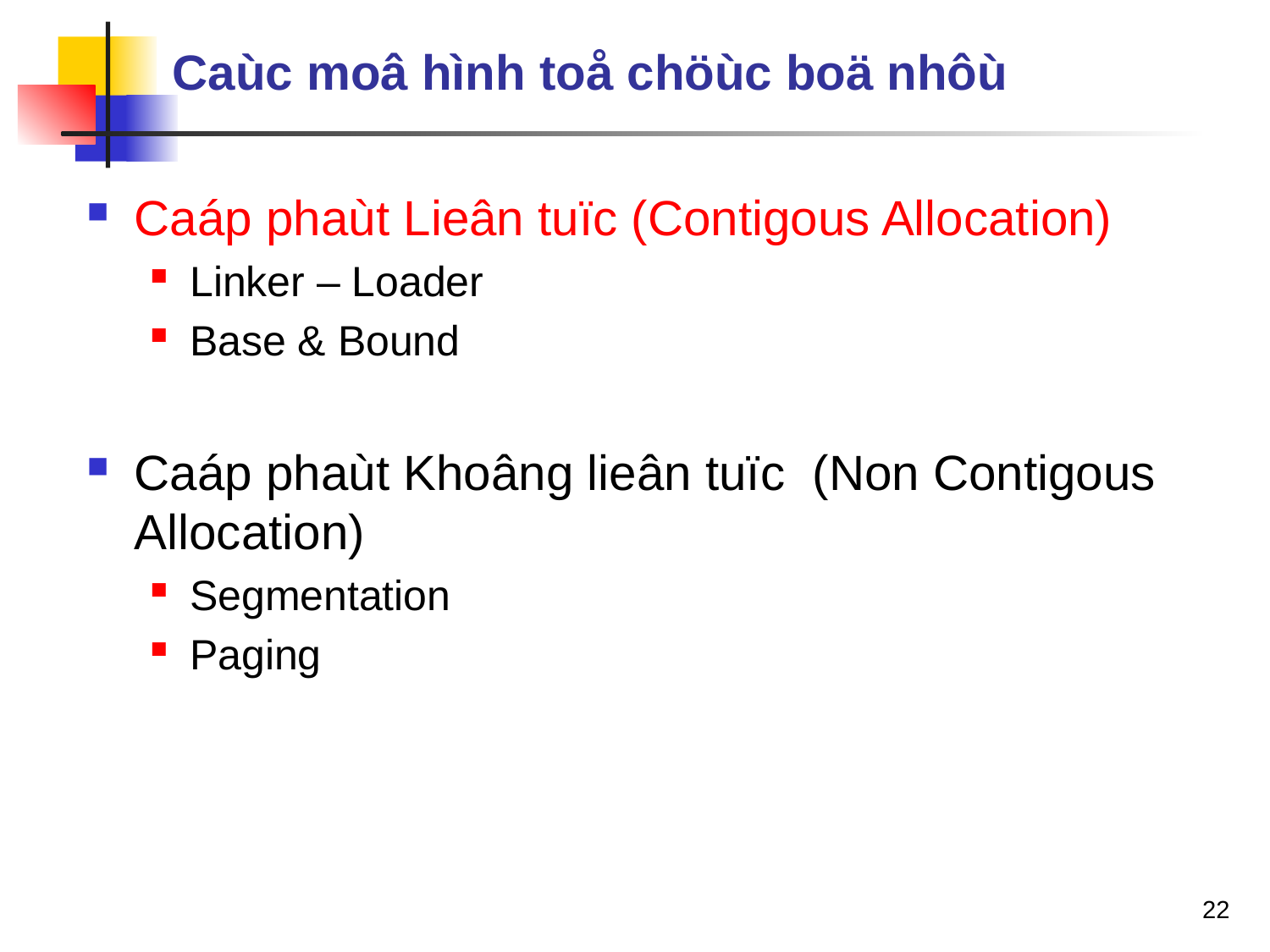

# Caùc moâ hình toå chöùc boä nhôù
Caáp phaùt Lieân tuïc (Contigous Allocation)
Linker – Loader
Base & Bound

Caáp phaùt Khoâng lieân tuïc  (Non Contigous Allocation)
Segmentation
Paging

22